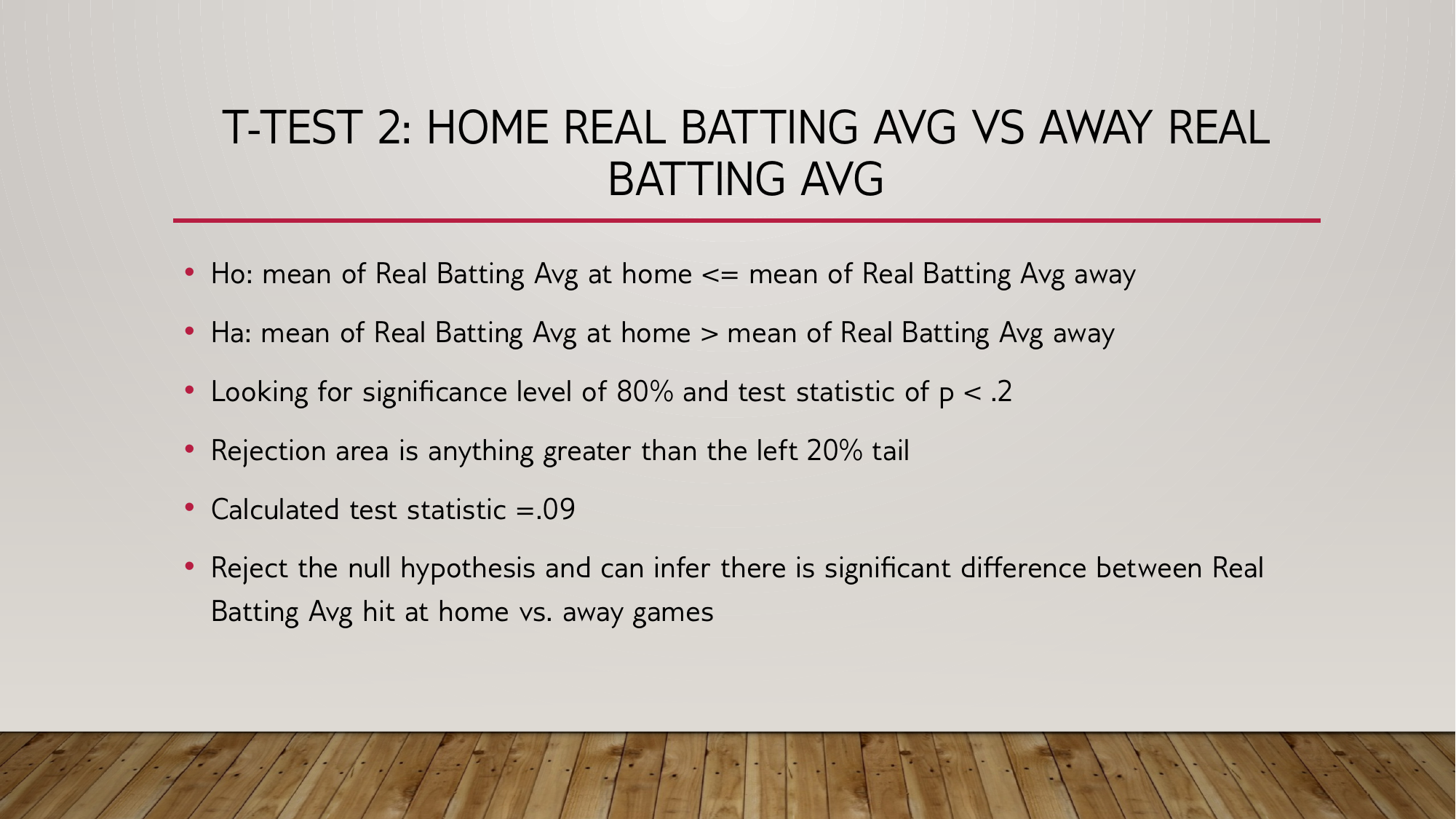

# T-Test 2: Home Real Batting Avg vs Away Real Batting Avg
Ho: mean of Real Batting Avg at home <= mean of Real Batting Avg away
Ha: mean of Real Batting Avg at home > mean of Real Batting Avg away
Looking for significance level of 80% and test statistic of p < .2
Rejection area is anything greater than the left 20% tail
Calculated test statistic =.09
Reject the null hypothesis and can infer there is significant difference between Real Batting Avg hit at home vs. away games